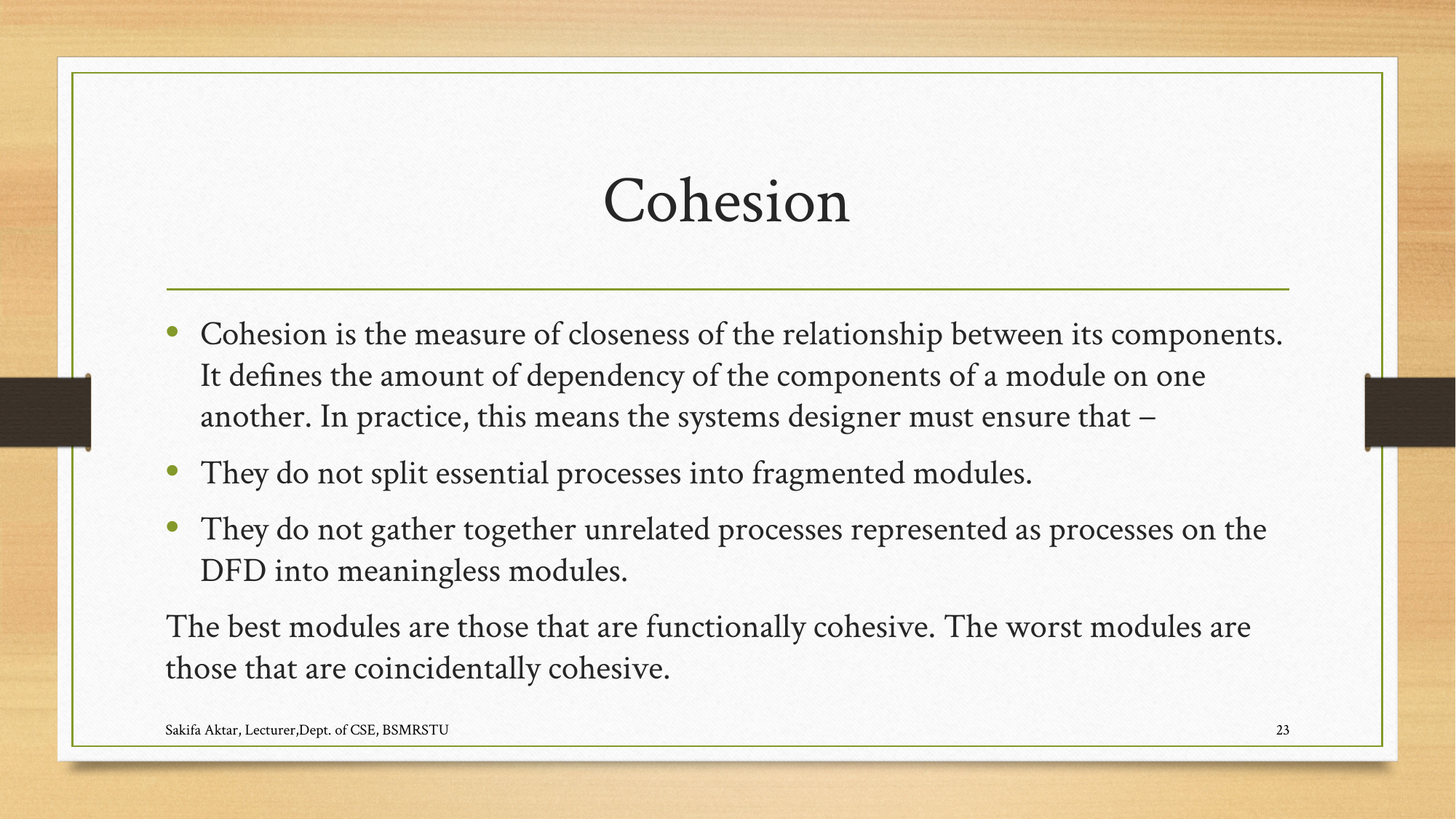

# Cohesion
Cohesion is the measure of closeness of the relationship between its components. It defines the amount of dependency of the components of a module on one another. In practice, this means the systems designer must ensure that −
They do not split essential processes into fragmented modules.
They do not gather together unrelated processes represented as processes on the DFD into meaningless modules.
The best modules are those that are functionally cohesive. The worst modules are those that are coincidentally cohesive.

Sakifa Aktar, Lecturer,Dept. of CSE, BSMRSTU
23